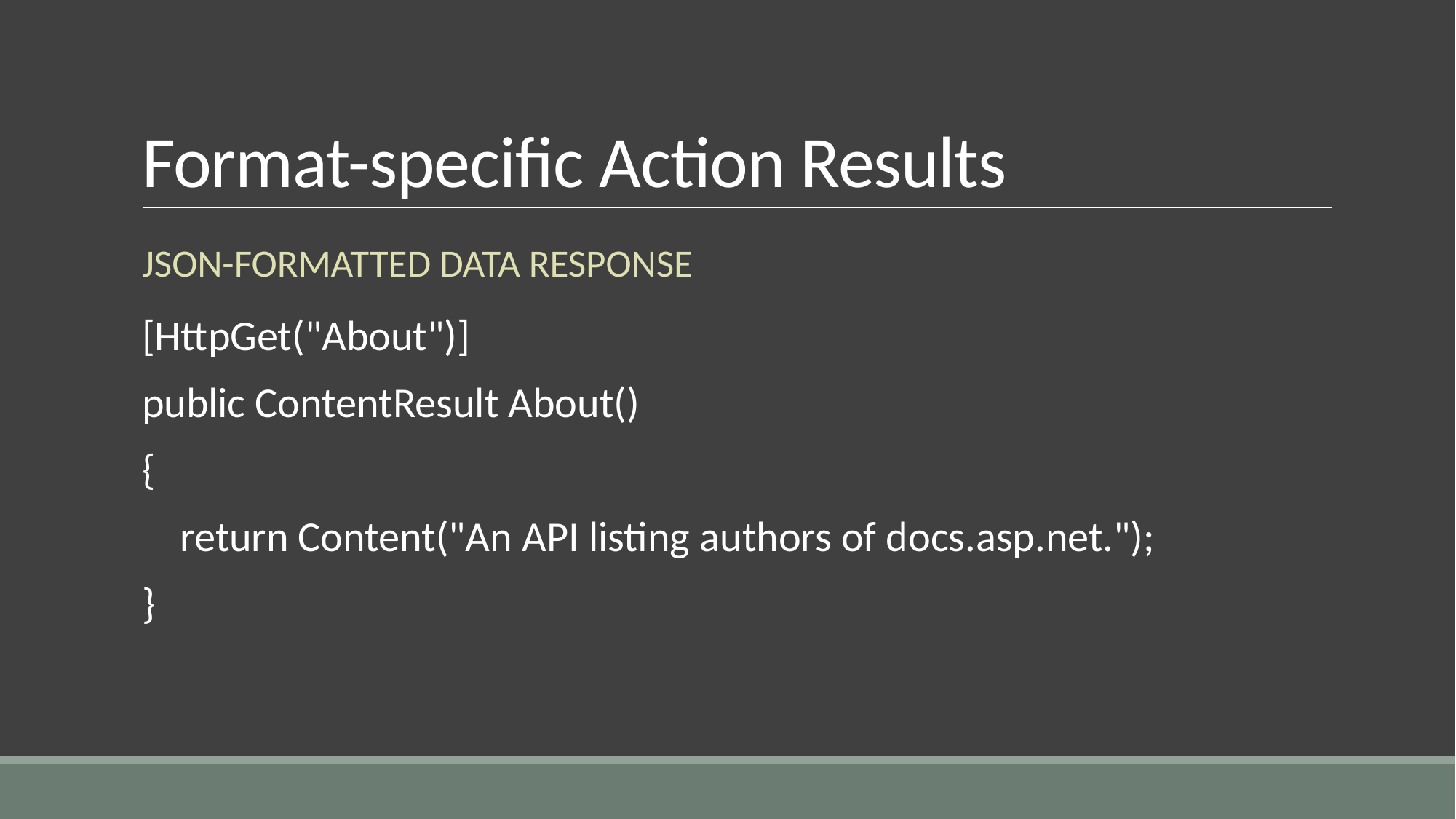

# Format-specific Action Results
JSON-formatted Data Response
[HttpGet("About")]
public ContentResult About()
{
    return Content("An API listing authors of docs.asp.net.");
}